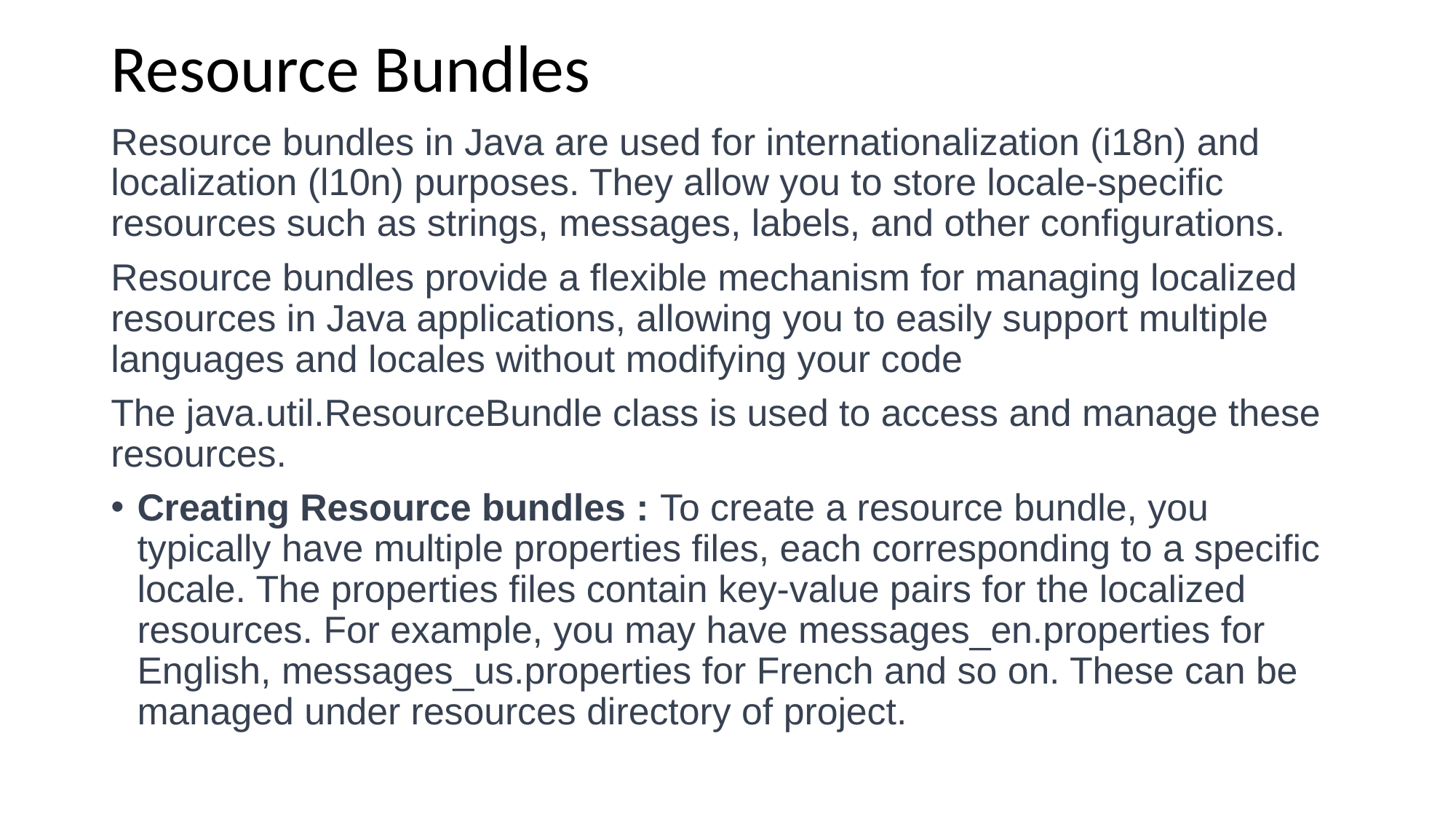

# Resource Bundles
Resource bundles in Java are used for internationalization (i18n) and localization (l10n) purposes. They allow you to store locale-specific resources such as strings, messages, labels, and other configurations.
Resource bundles provide a flexible mechanism for managing localized resources in Java applications, allowing you to easily support multiple languages and locales without modifying your code
The java.util.ResourceBundle class is used to access and manage these resources.
Creating Resource bundles : To create a resource bundle, you typically have multiple properties files, each corresponding to a specific locale. The properties files contain key-value pairs for the localized resources. For example, you may have messages_en.properties for English, messages_us.properties for French and so on. These can be managed under resources directory of project.